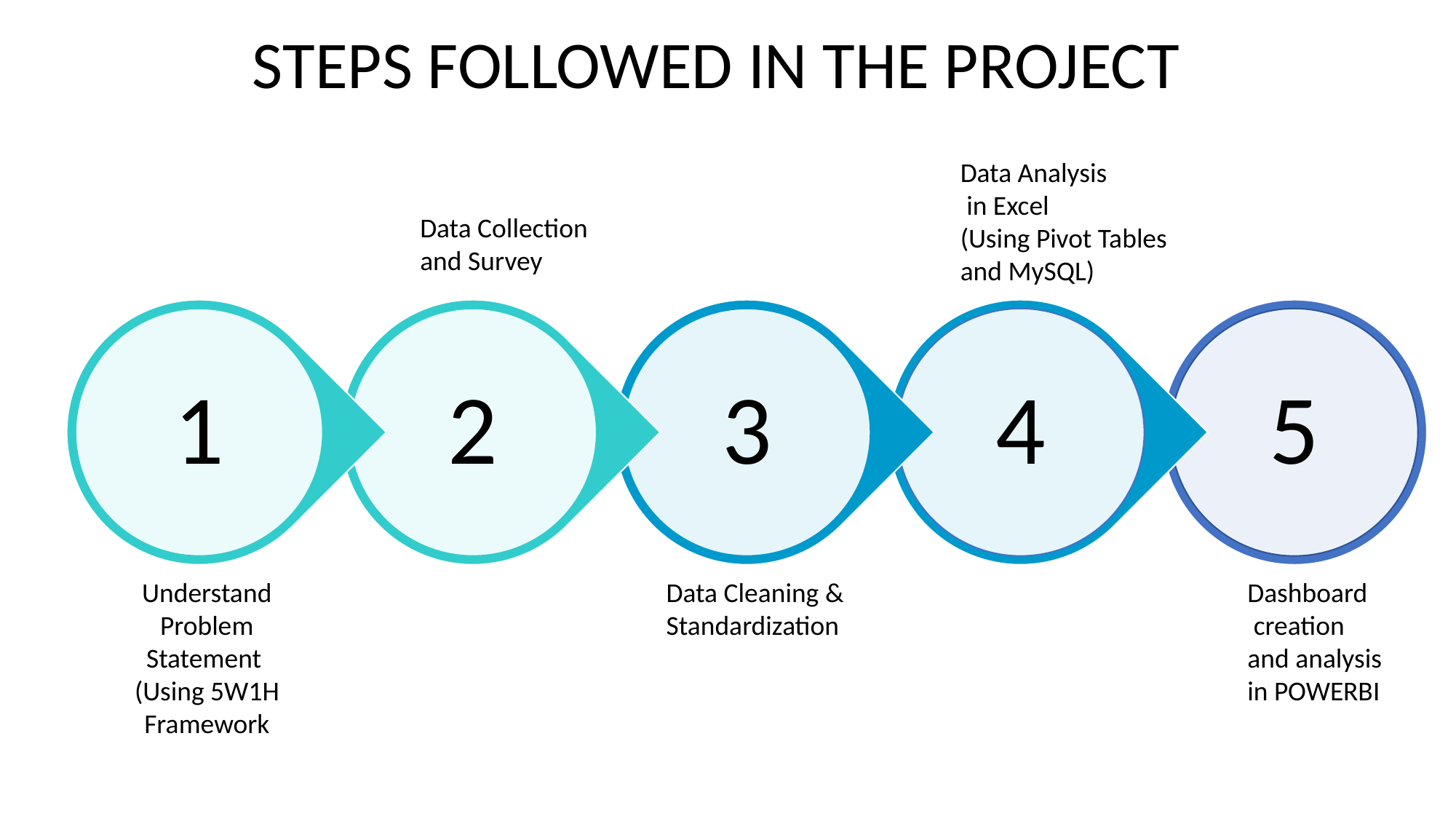

# STEPS FOLLOWED IN THE PROJECT
5
4
3
2
1
Data Analysis
 in Excel
(Using Pivot Tables
and MySQL)
Data Collection
and Survey
Understand Problem Statement
(Using 5W1H Framework
Data Cleaning &
Standardization
Dashboard
 creation
and analysis
in POWERBI